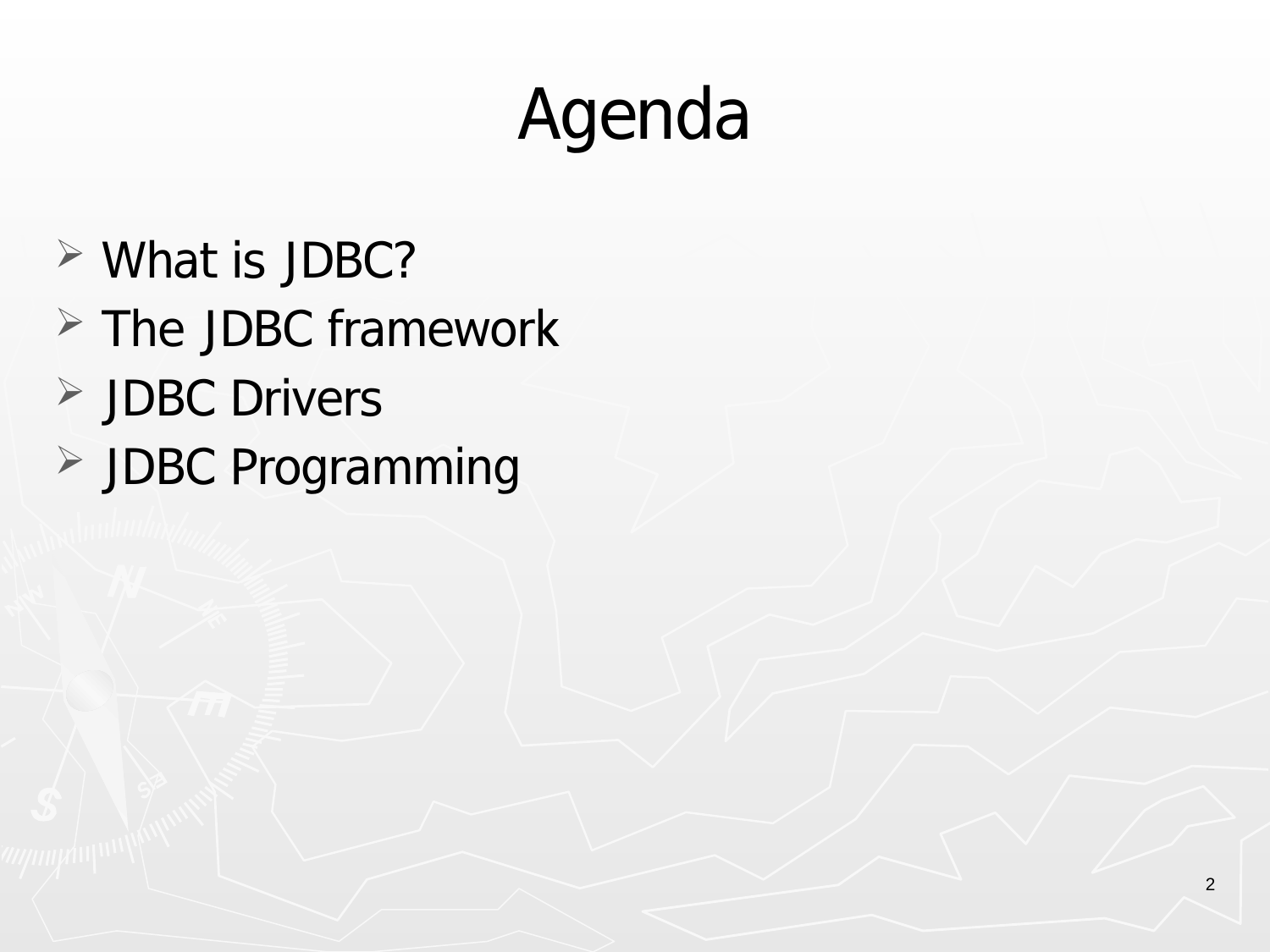

# Agenda
What is JDBC?
The JDBC framework
JDBC Drivers
JDBC Programming
2